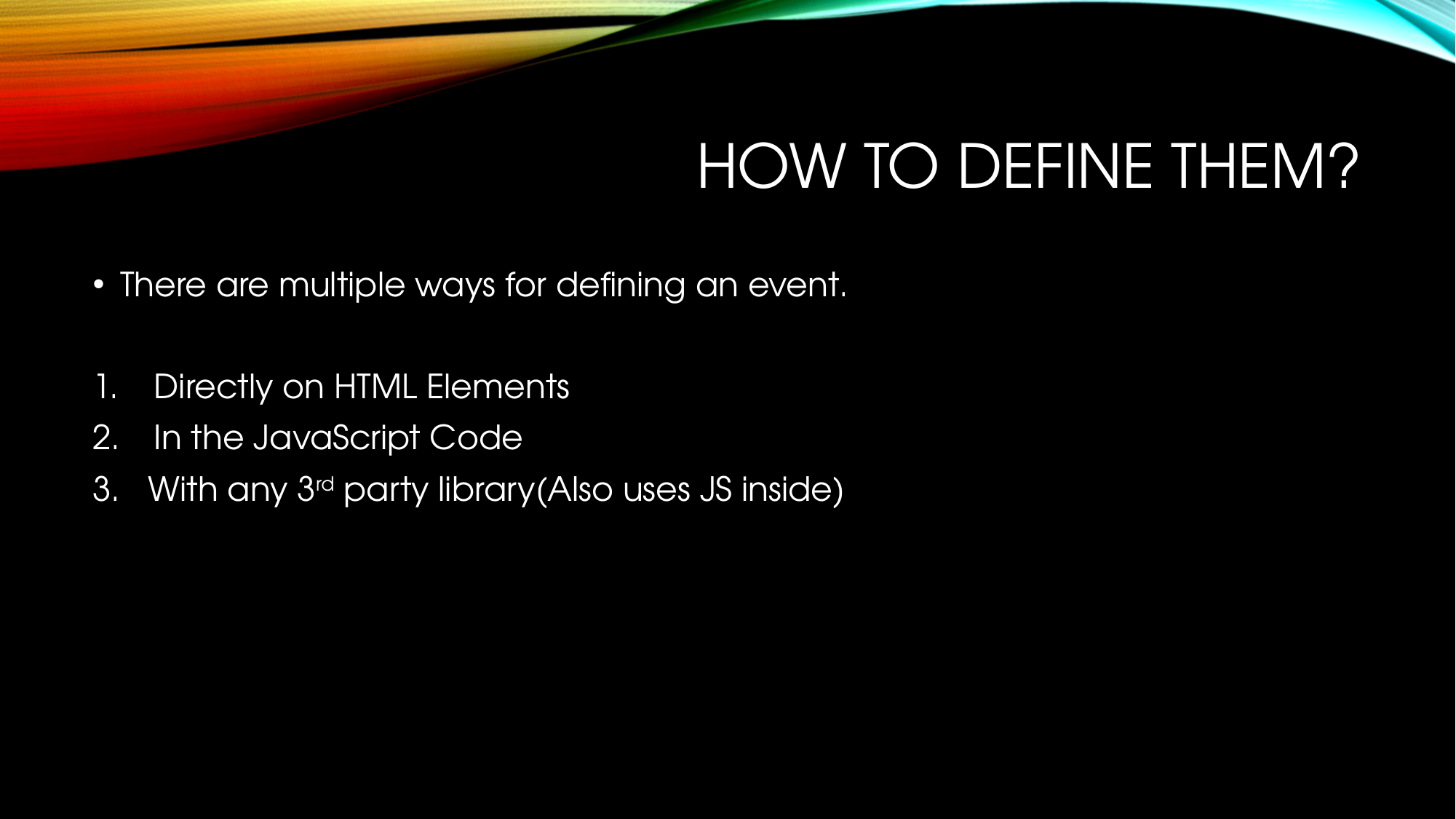

# How to define them?
There are multiple ways for defining an event.

Directly on HTML Elements
In the JavaScript Code
3.   With any 3rd party library(Also uses JS inside)